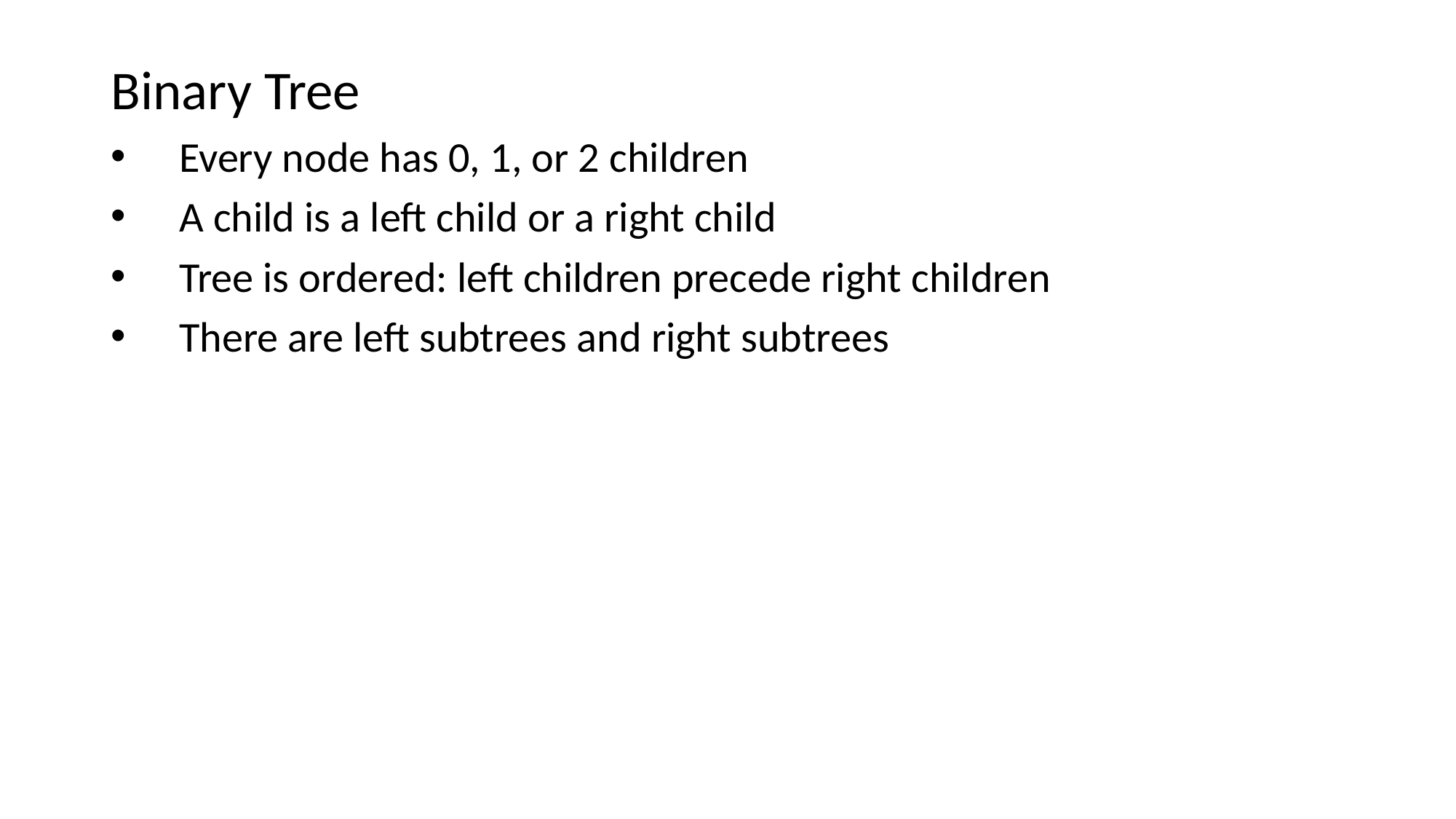

Binary Tree
Every node has 0, 1, or 2 children
A child is a left child or a right child
Tree is ordered: left children precede right children
There are left subtrees and right subtrees